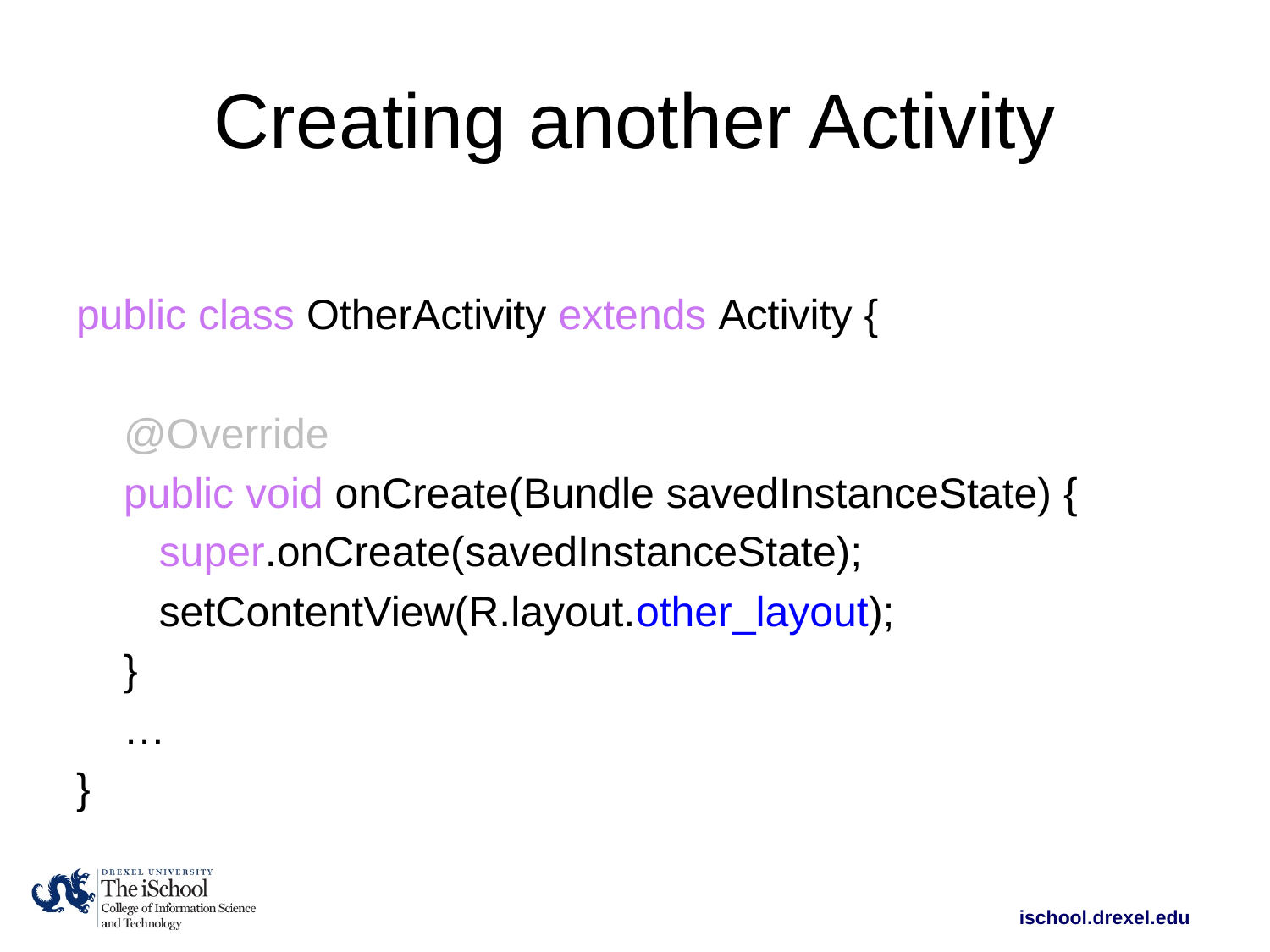

# Creating another Activity

public class OtherActivity extends Activity {

    @Override
    public void onCreate(Bundle savedInstanceState) {
       super.onCreate(savedInstanceState);
       setContentView(R.layout.other_layout);
    }
    …
}